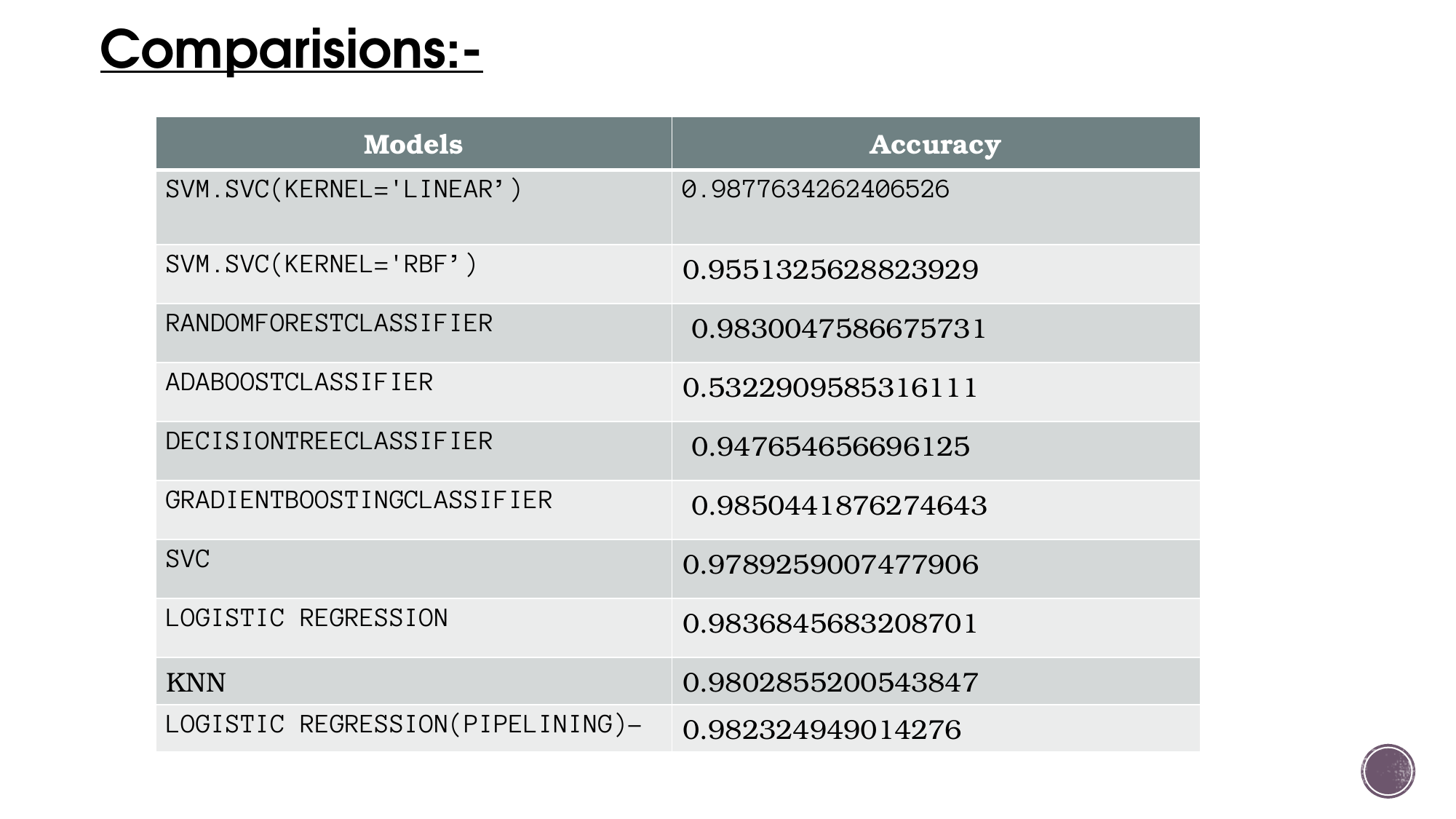

# Comparisions:-
| Models | Accuracy |
| --- | --- |
| SVM.SVC(KERNEL='LINEAR’) | 0.9877634262406526 |
| SVM.SVC(KERNEL='RBF’) | 0.9551325628823929 |
| RANDOMFORESTCLASSIFIER | 0.9830047586675731 |
| ADABOOSTCLASSIFIER | 0.5322909585316111 |
| DECISIONTREECLASSIFIER | 0.947654656696125 |
| GRADIENTBOOSTINGCLASSIFIER | 0.9850441876274643 |
| SVC | 0.9789259007477906 |
| LOGISTIC REGRESSION | 0.9836845683208701 |
| KNN | 0.9802855200543847 |
| LOGISTIC REGRESSION(PIPELINING)- | 0.982324949014276 |